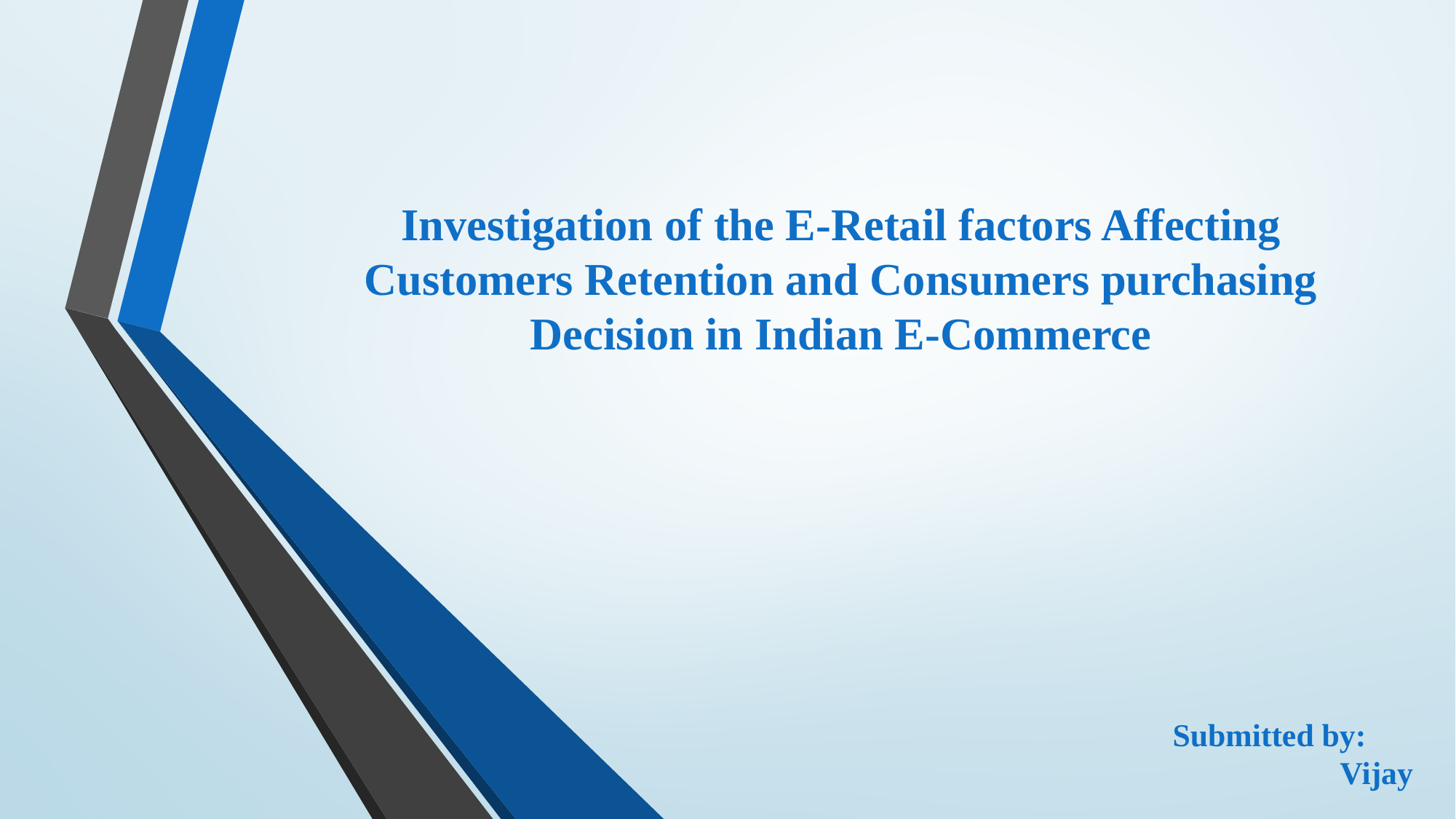

# Investigation of the E-Retail factors Affecting Customers Retention and Consumers purchasing Decision in Indian E-Commerce
Submitted by:                            Vijay